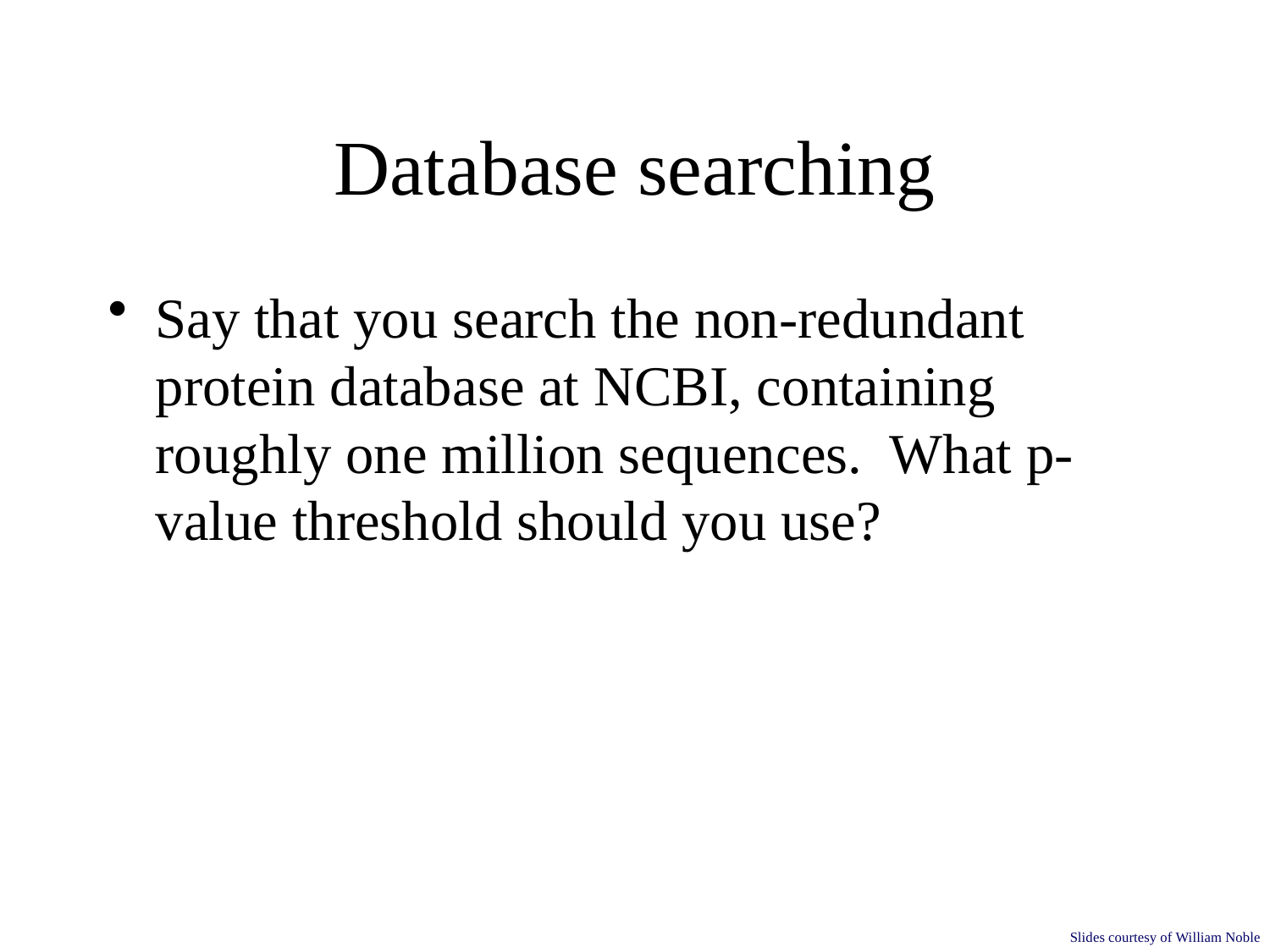

# Database searching
Say that you search the non-redundant protein database at NCBI, containing roughly one million sequences.  What p-value threshold should you use?
Slides courtesy of William Noble